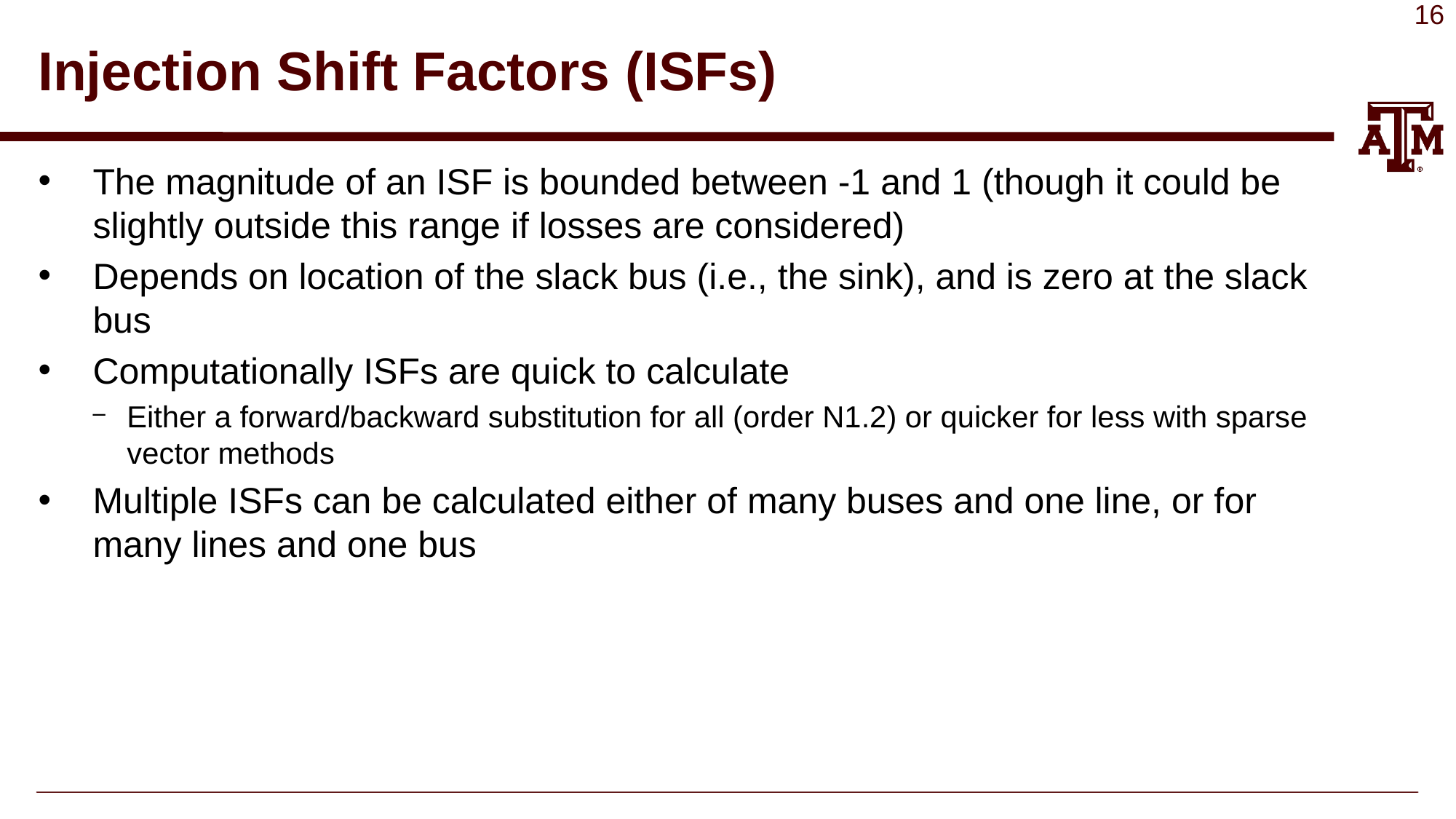

# Injection Shift Factors (ISFs)
The magnitude of an ISF is bounded between -1 and 1 (though it could be slightly outside this range if losses are considered)
Depends on location of the slack bus (i.e., the sink), and is zero at the slack bus
Computationally ISFs are quick to calculate
Either a forward/backward substitution for all (order N1.2) or quicker for less with sparse vector methods
Multiple ISFs can be calculated either of many buses and one line, or for many lines and one bus

16